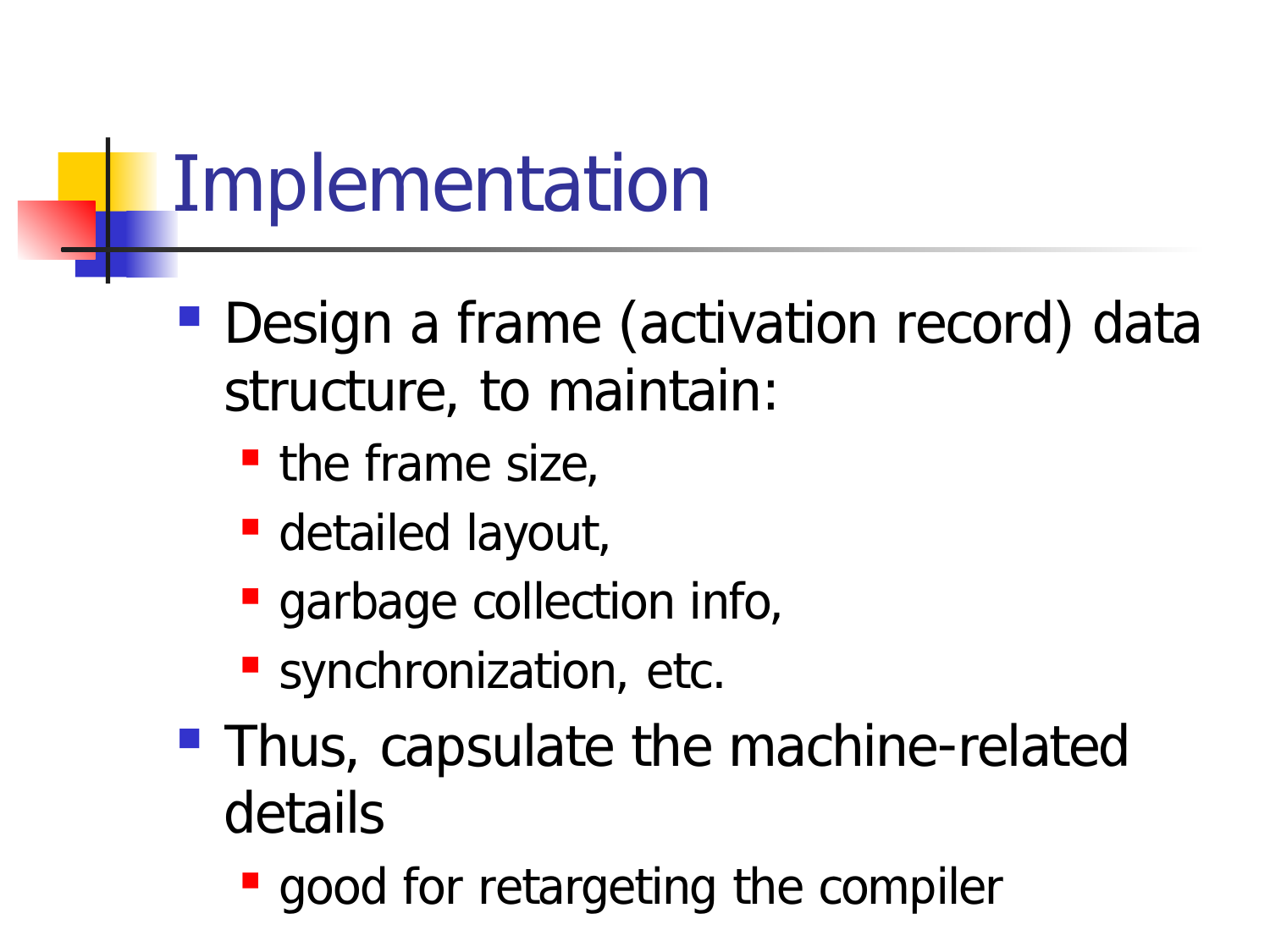

# Implementation
Design a frame (activation record) data structure, to maintain:
the frame size,
detailed layout,
garbage collection info,
synchronization, etc.
Thus, capsulate the machine-related details
good for retargeting the compiler